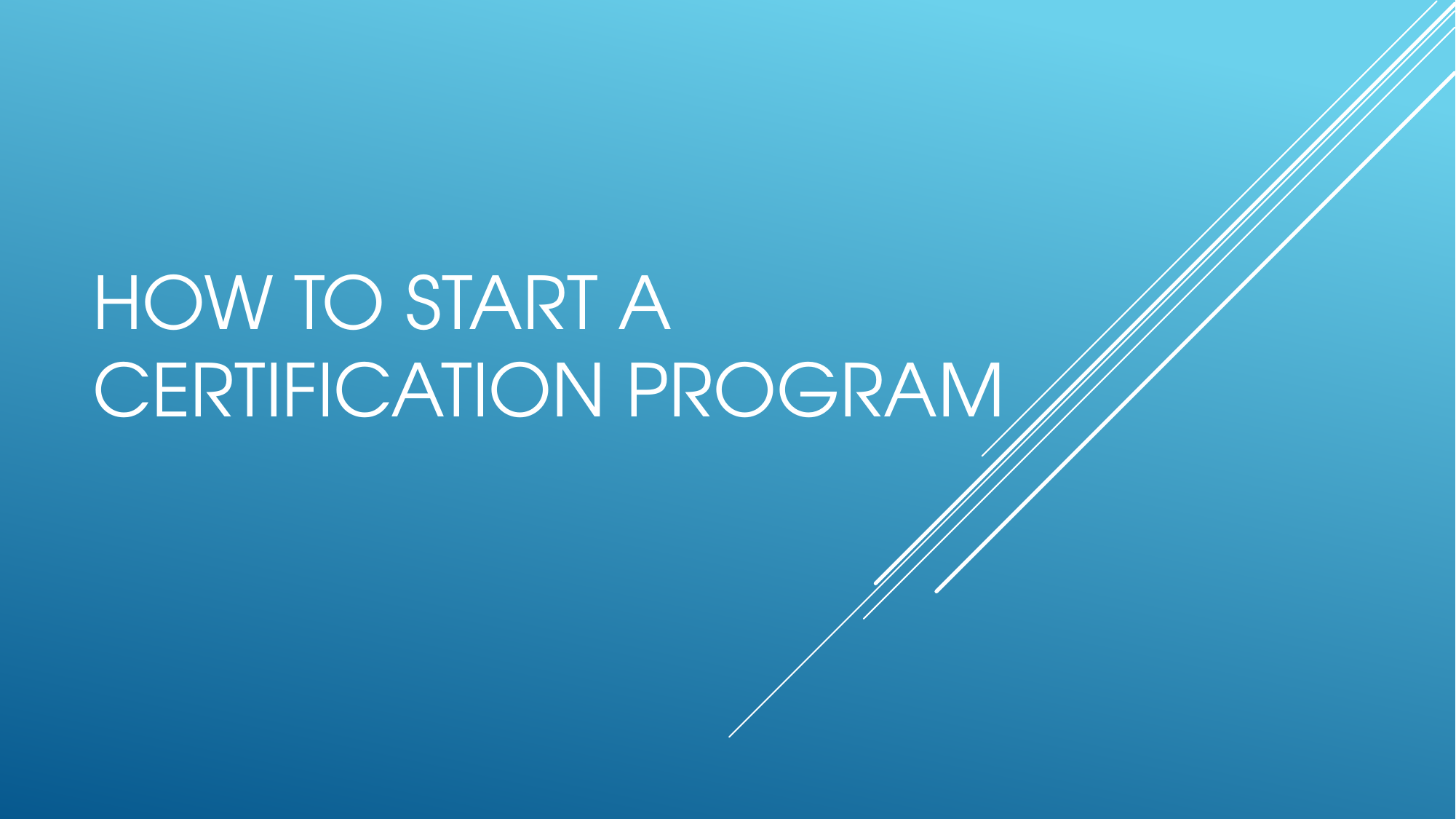

# How to Start a Certification Program